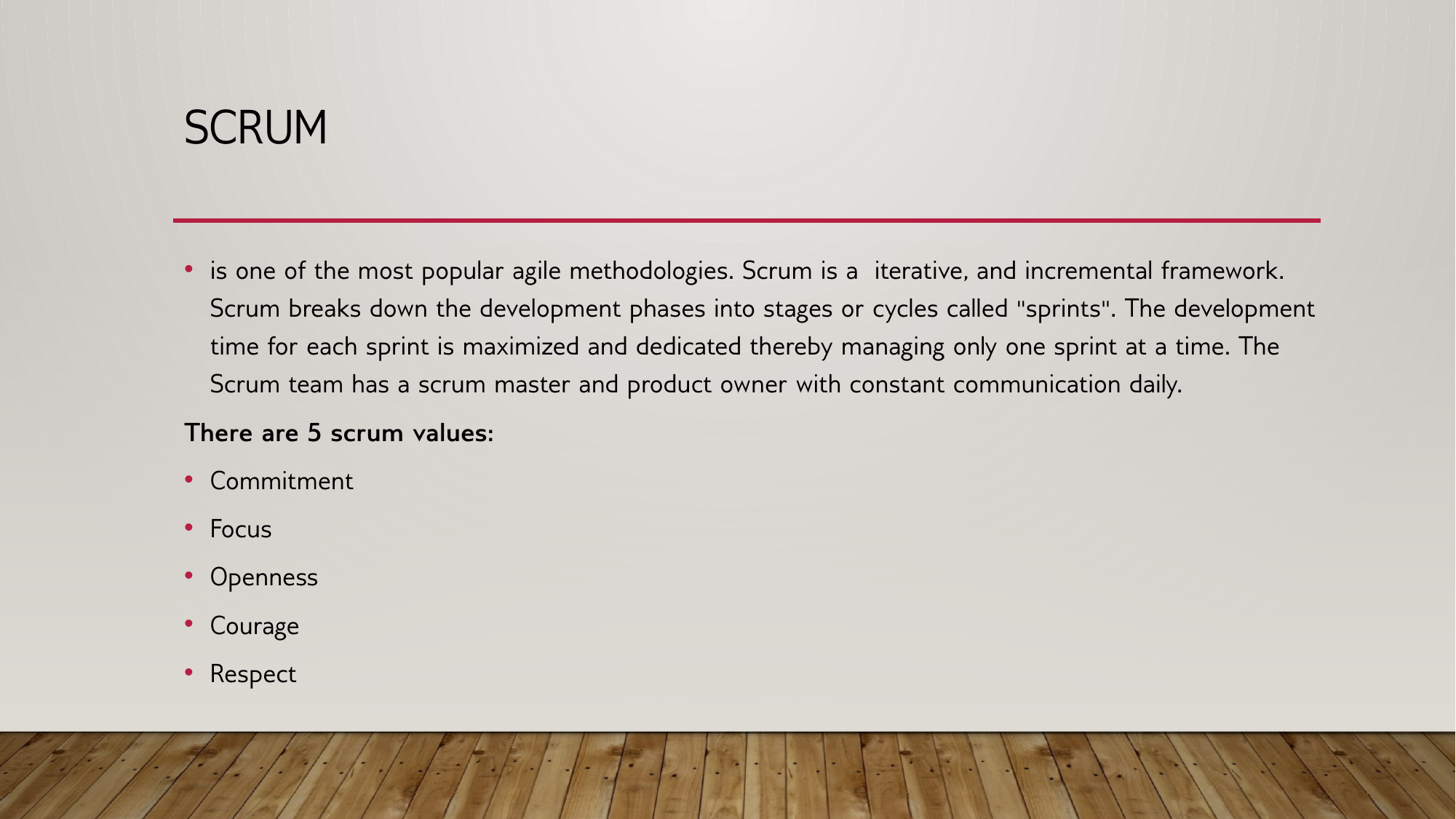

# Scrum
is one of the most popular agile methodologies. Scrum is a  iterative, and incremental framework. Scrum breaks down the development phases into stages or cycles called "sprints". The development time for each sprint is maximized and dedicated thereby managing only one sprint at a time. The Scrum team has a scrum master and product owner with constant communication daily.
There are 5 scrum values:
Commitment
Focus
Openness
Courage
Respect